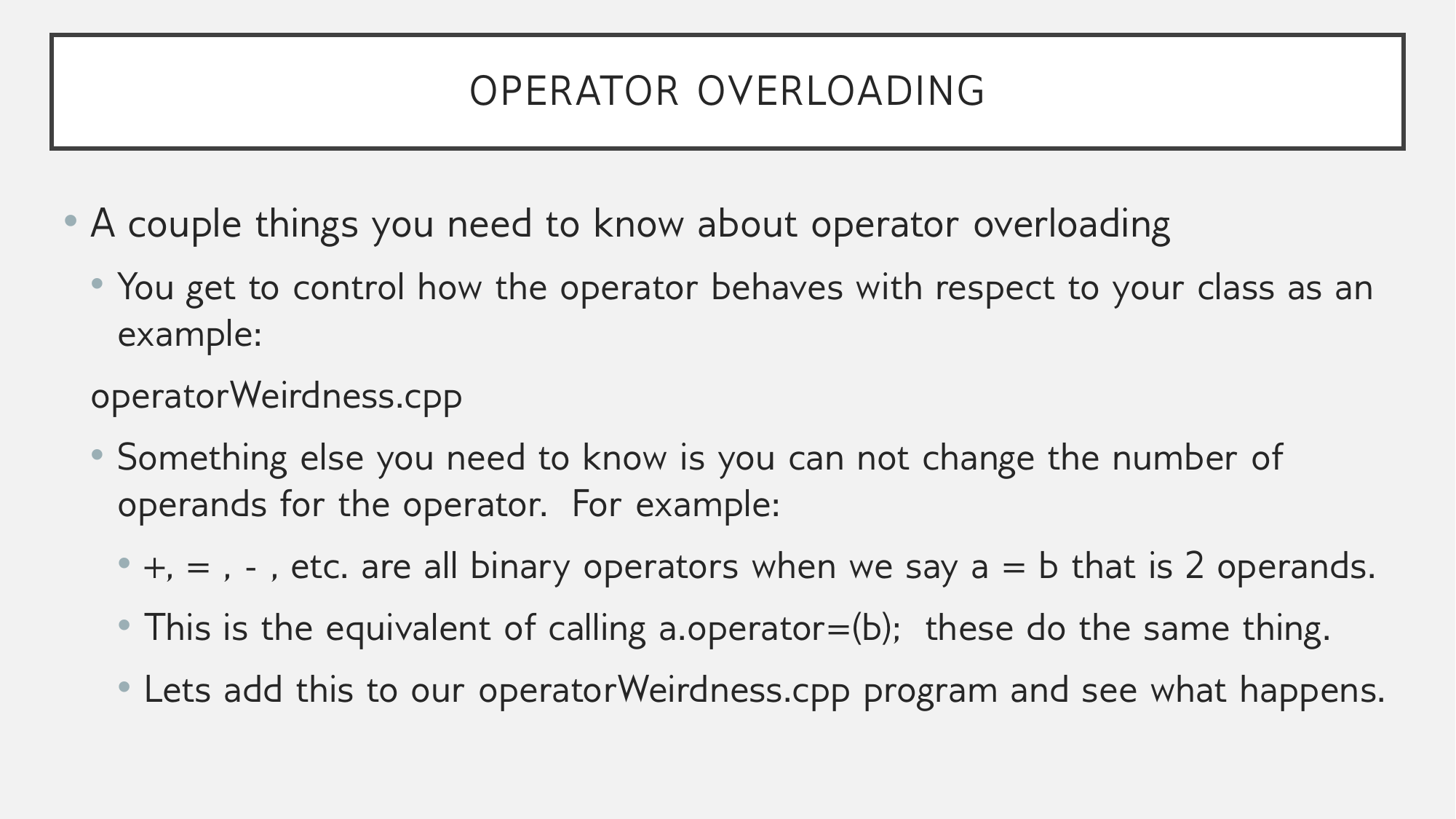

# operator overloading
A couple things you need to know about operator overloading
You get to control how the operator behaves with respect to your class as an example:
	operatorWeirdness.cpp
Something else you need to know is you can not change the number of operands for the operator.  For example:
+, = , - , etc. are all binary operators when we say a = b that is 2 operands.
This is the equivalent of calling a.operator=(b);  these do the same thing.
Lets add this to our operatorWeirdness.cpp program and see what happens.